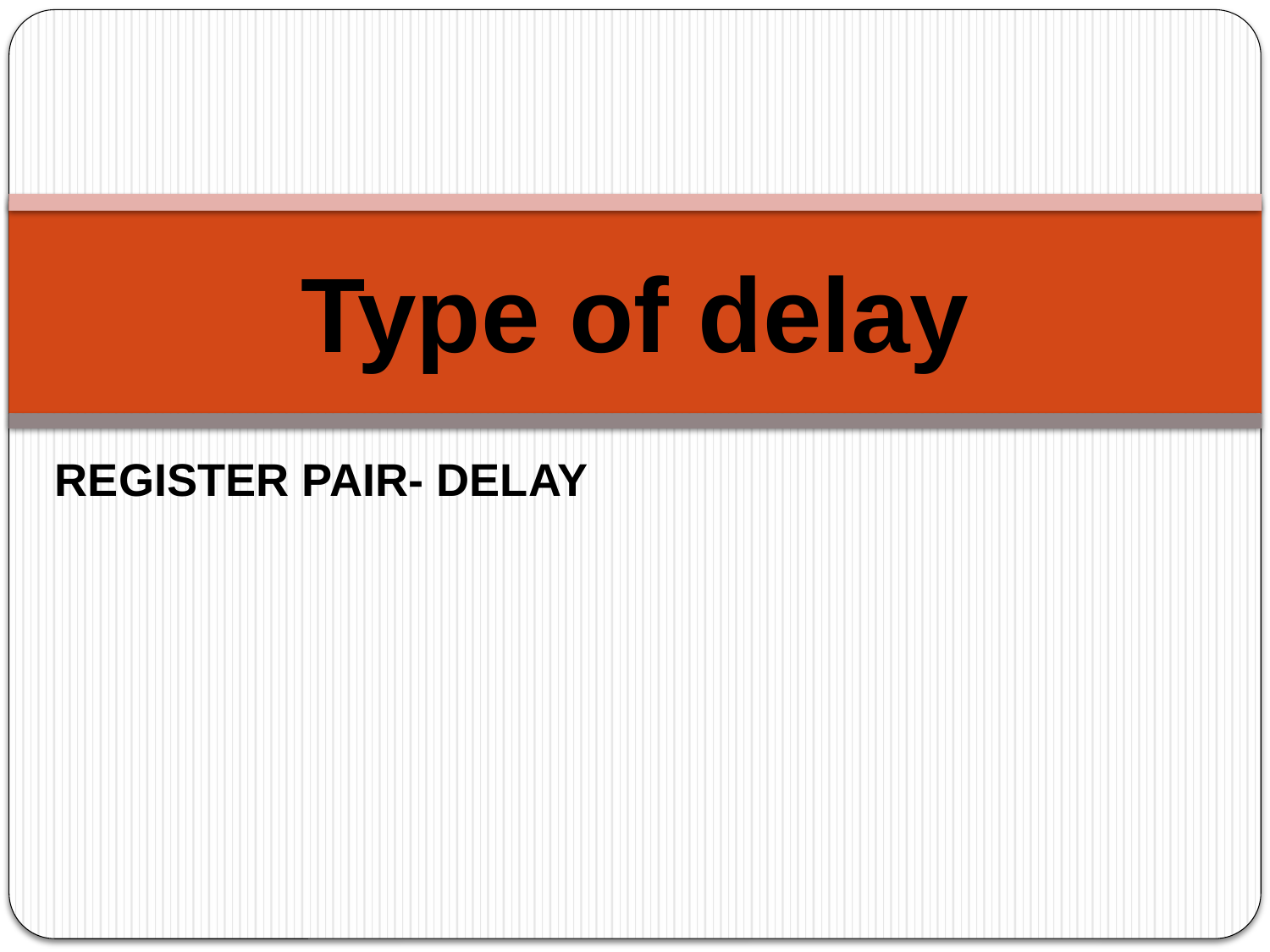

# Type of delay
REGISTER PAIR- DELAY